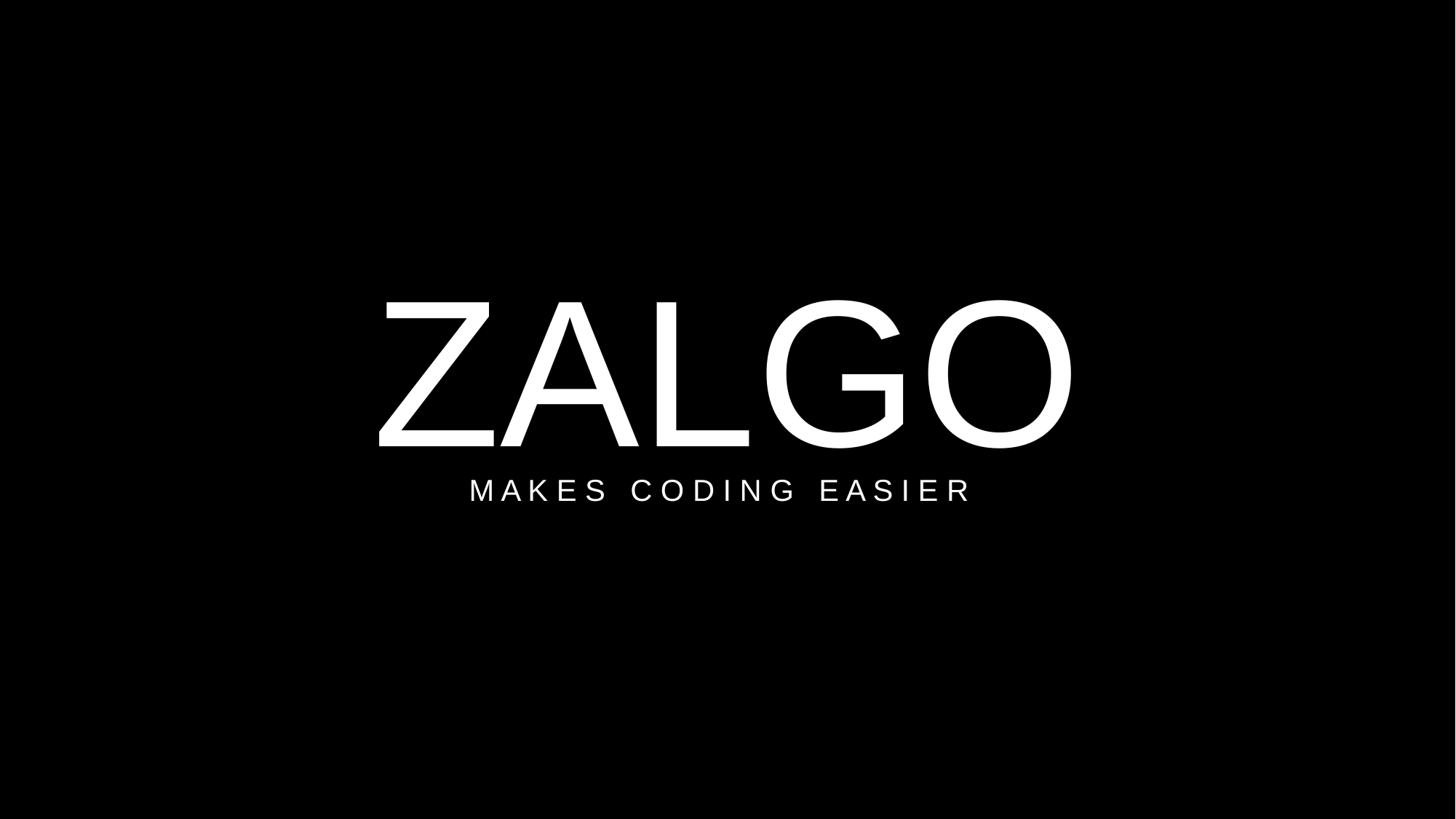

# ZALGO
M A K E S   C O D I N G   E A S I E R